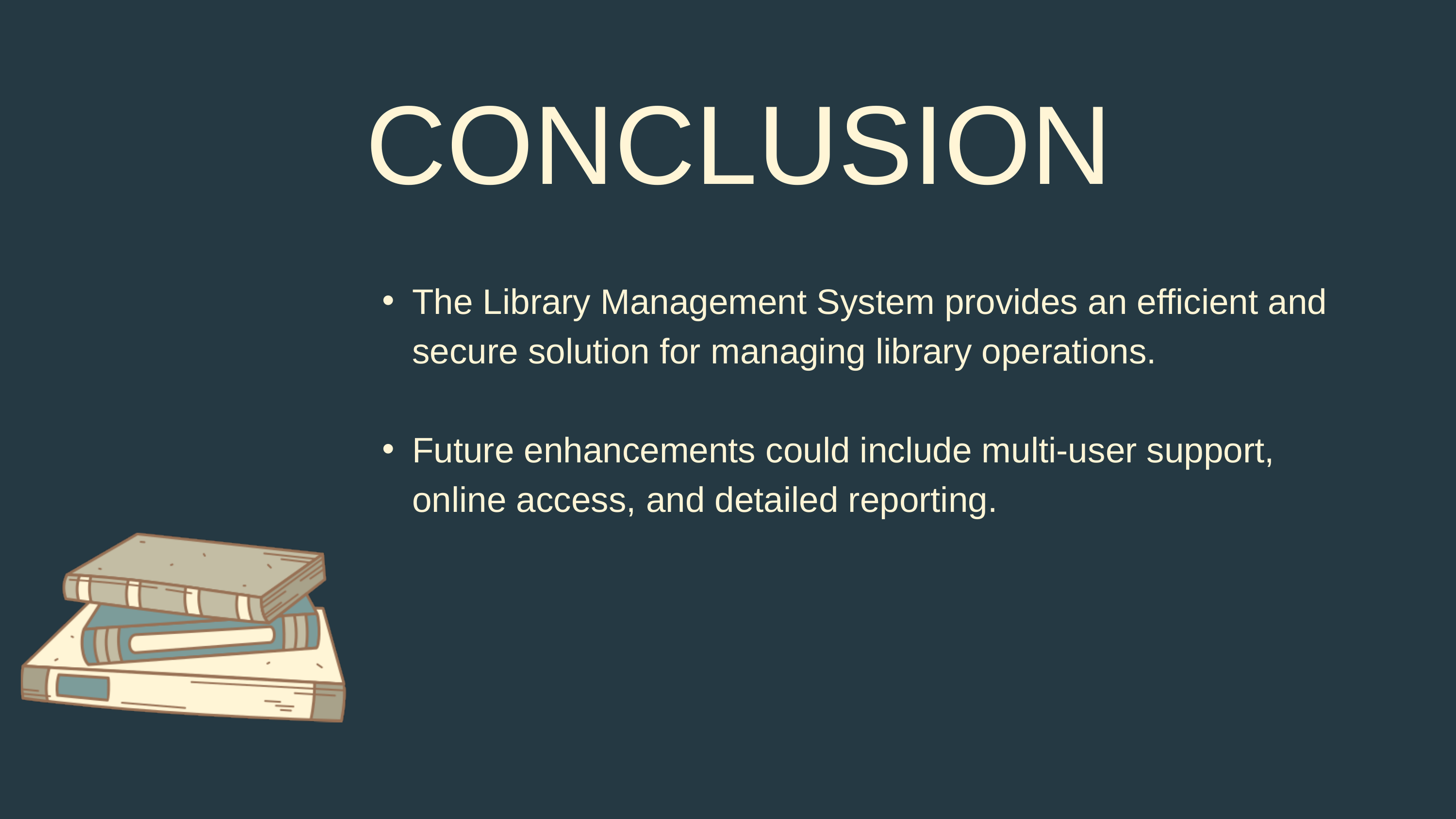

CONCLUSION
The Library Management System provides an efficient and secure solution for managing library operations.

Future enhancements could include multi-user support, online access, and detailed reporting.